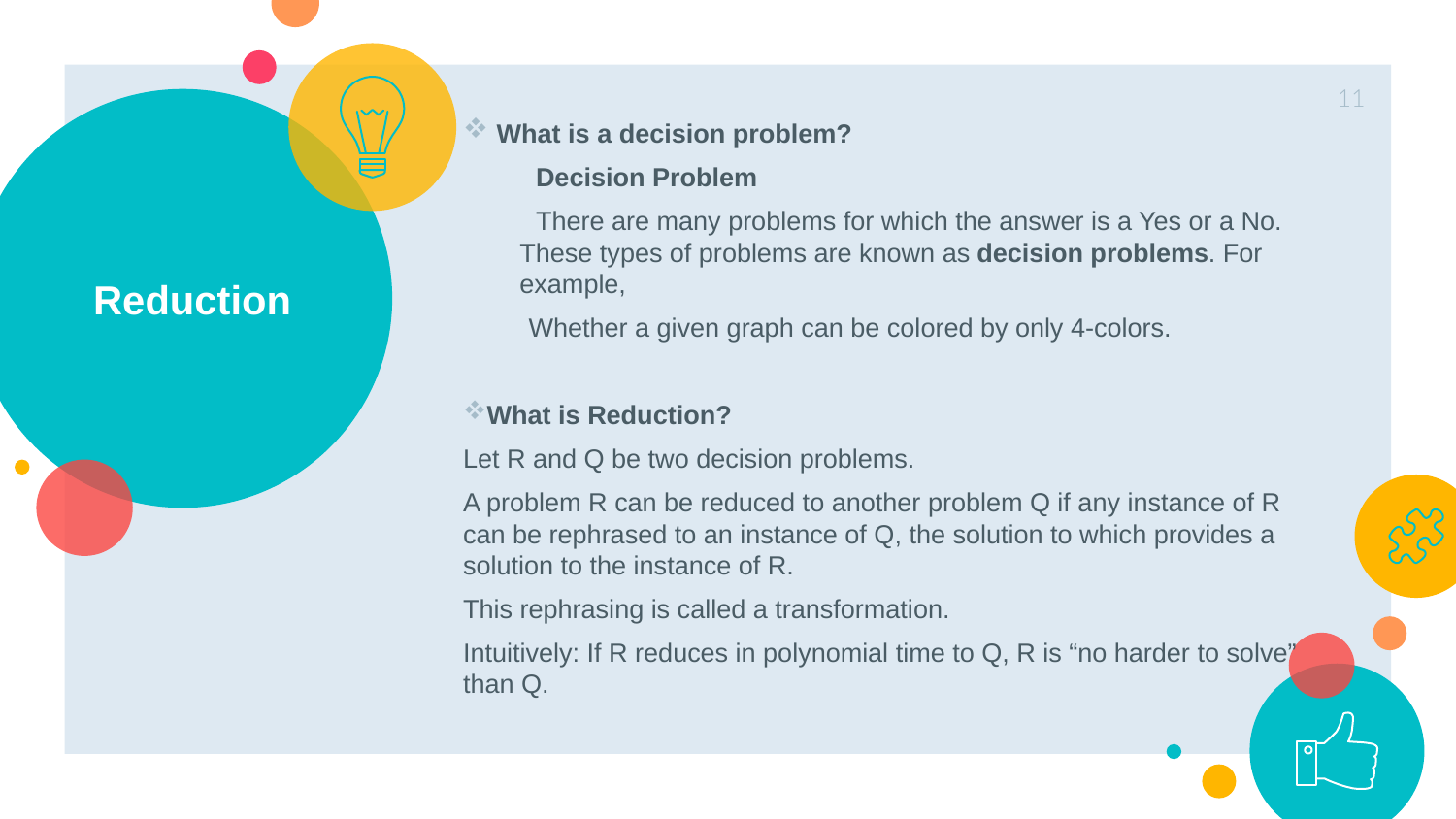

11
# Reduction
 What is a decision problem?
          Decision Problem
          There are many problems for which the answer is a Yes or a No. These types of problems are known as decision problems. For example,
         Whether a given graph can be colored by only 4-colors.

What is Reduction?
Let R and Q be two decision problems.
A problem R can be reduced to another problem Q if any instance of R can be rephrased to an instance of Q, the solution to which provides a solution to the instance of R.
This rephrasing is called a transformation.
Intuitively: If R reduces in polynomial time to Q, R is “no harder to solve” than Q.